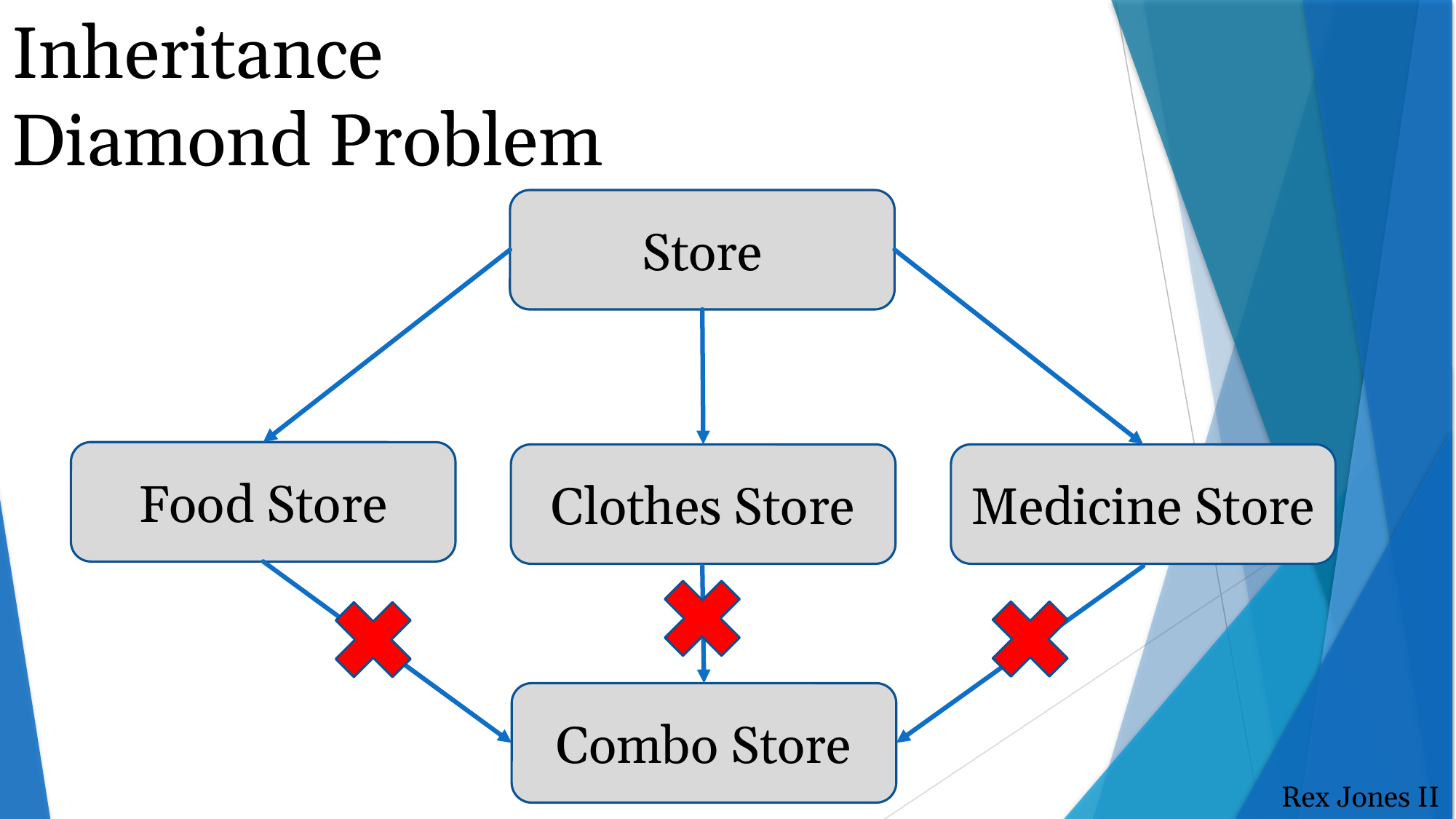

Inheritance
Diamond Problem
Store
Food Store
Clothes Store
Medicine Store

Combo Store